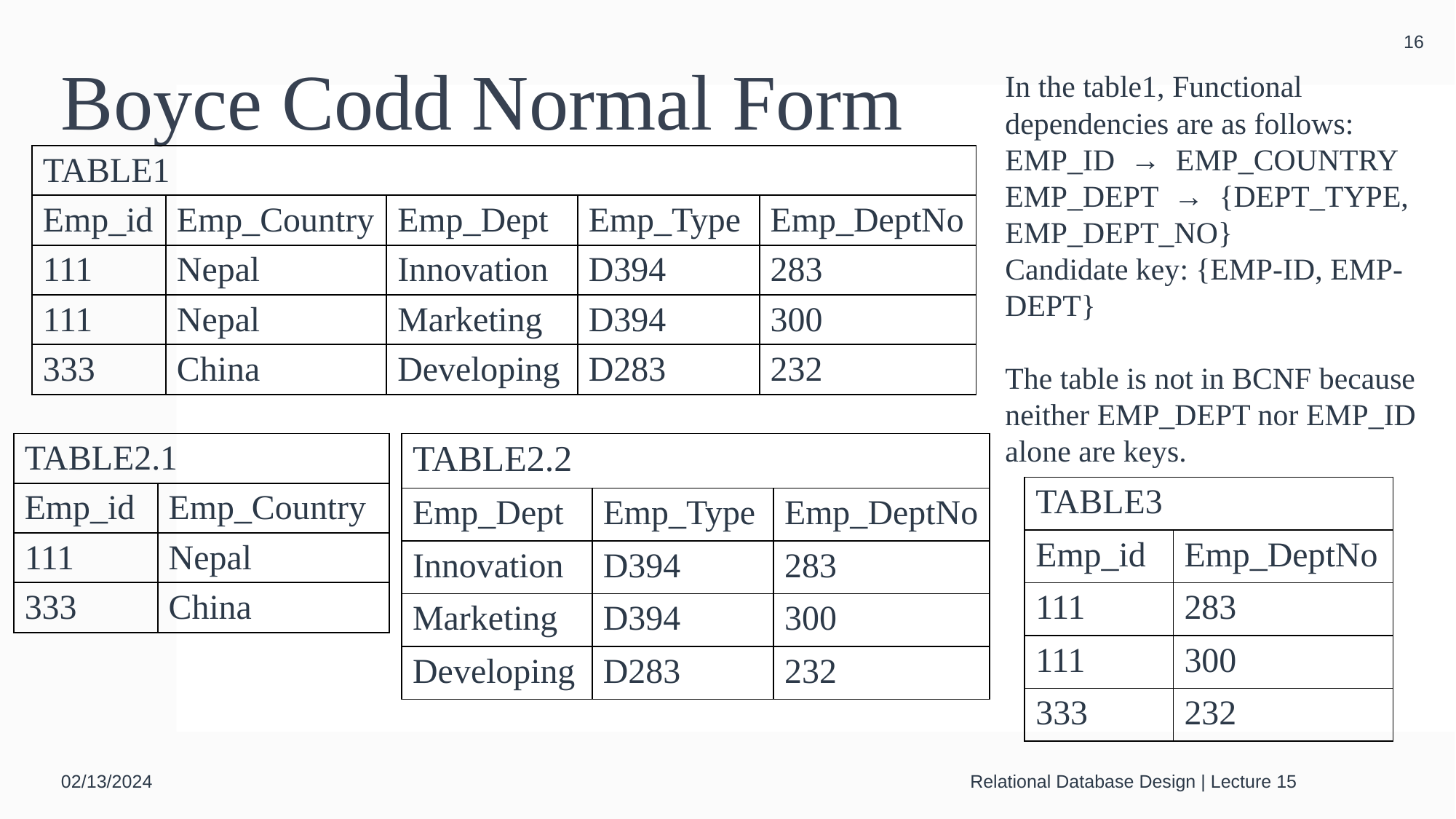

16
# Boyce Codd Normal Form
In the table1, Functional dependencies are as follows:
EMP_ID  →  EMP_COUNTRY
EMP_DEPT  →  {DEPT_TYPE, EMP_DEPT_NO}
Candidate key: {EMP-ID, EMP-DEPT}

The table is not in BCNF because neither EMP_DEPT nor EMP_ID alone are keys.
| TABLE1 |  |  |  |  |
| --- | --- | --- | --- | --- |
| Emp\_id | Emp\_Country | Emp\_Dept | Emp\_Type | Emp\_DeptNo |
| 111 | Nepal | Innovation | D394 | 283 |
| 111 | Nepal | Marketing | D394 | 300 |
| 333 | China | Developing | D283 | 232 |
| TABLE2.1 |  |
| --- | --- |
| Emp\_id | Emp\_Country |
| 111 | Nepal |
| 333 | China |
| TABLE2.2 |  |  |
| --- | --- | --- |
| Emp\_Dept | Emp\_Type | Emp\_DeptNo |
| Innovation | D394 | 283 |
| Marketing | D394 | 300 |
| Developing | D283 | 232 |
| TABLE3 |  |
| --- | --- |
| Emp\_id | Emp\_DeptNo |
| 111 | 283 |
| 111 | 300 |
| 333 | 232 |
02/13/2024
Relational Database Design | Lecture 15